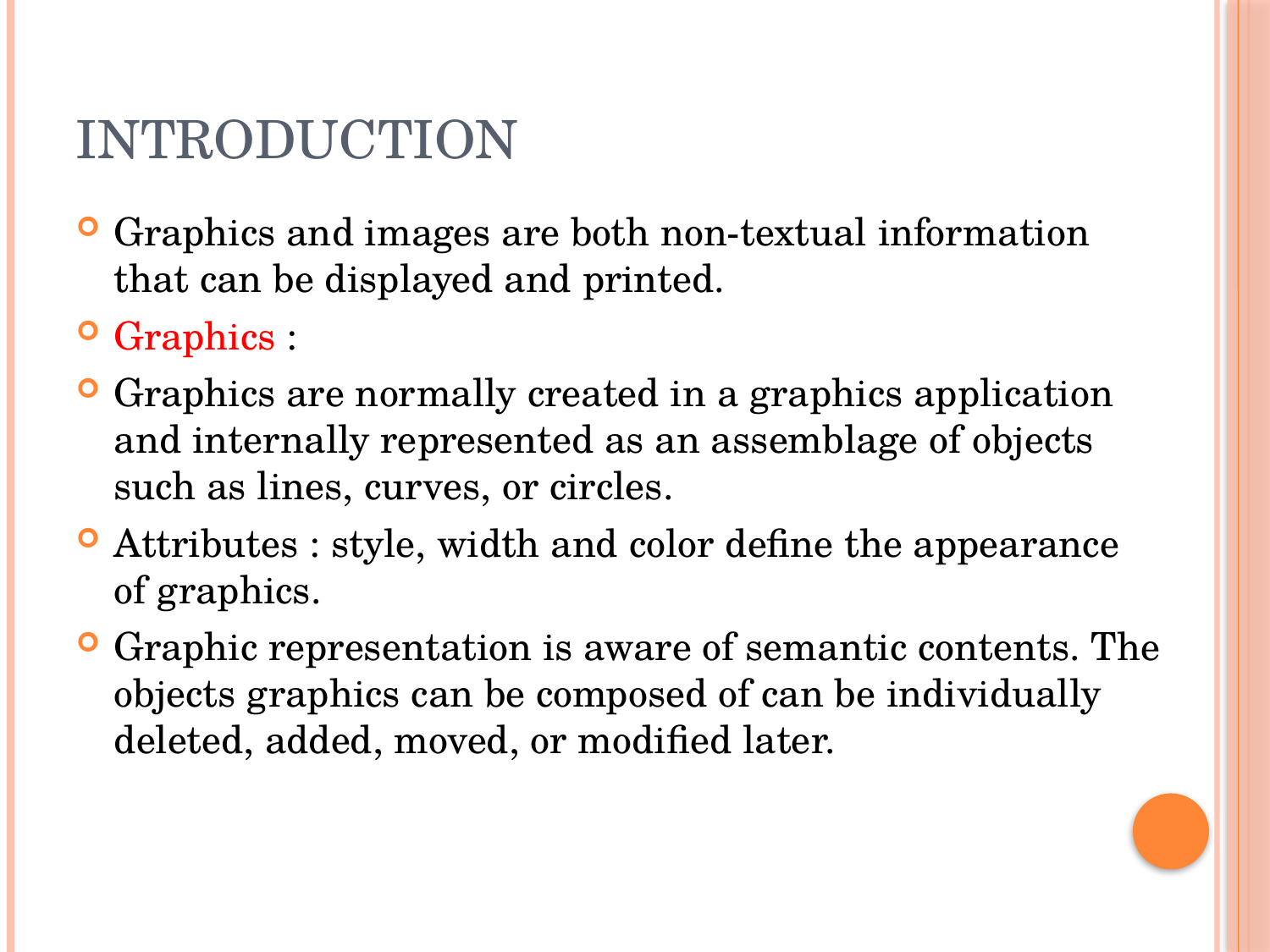

# introduction
Graphics and images are both non-textual information that can be displayed and printed.
Graphics :
Graphics are normally created in a graphics application and internally represented as an assemblage of objects such as lines, curves, or circles.
Attributes : style, width and color define the appearance of graphics.
Graphic representation is aware of semantic contents. The objects graphics can be composed of can be individually deleted, added, moved, or modified later.